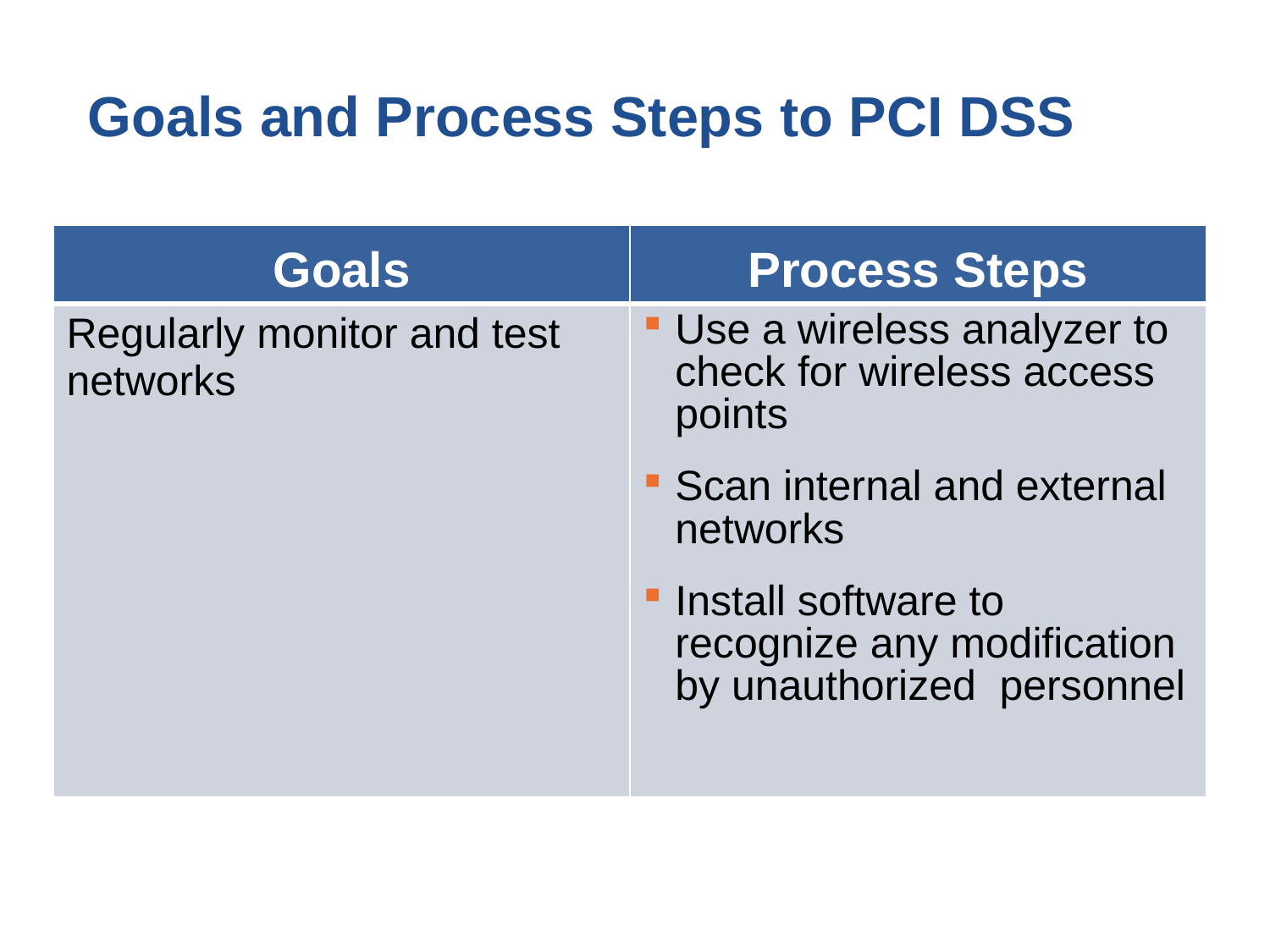

Goals and Process Steps to PCI DSS
| Goals | Process Steps |
| --- | --- |
| Regularly monitor and test networks | Use a wireless analyzer to check for wireless access points Scan internal and external networks Install software to recognize any modification by unauthorized personnel |